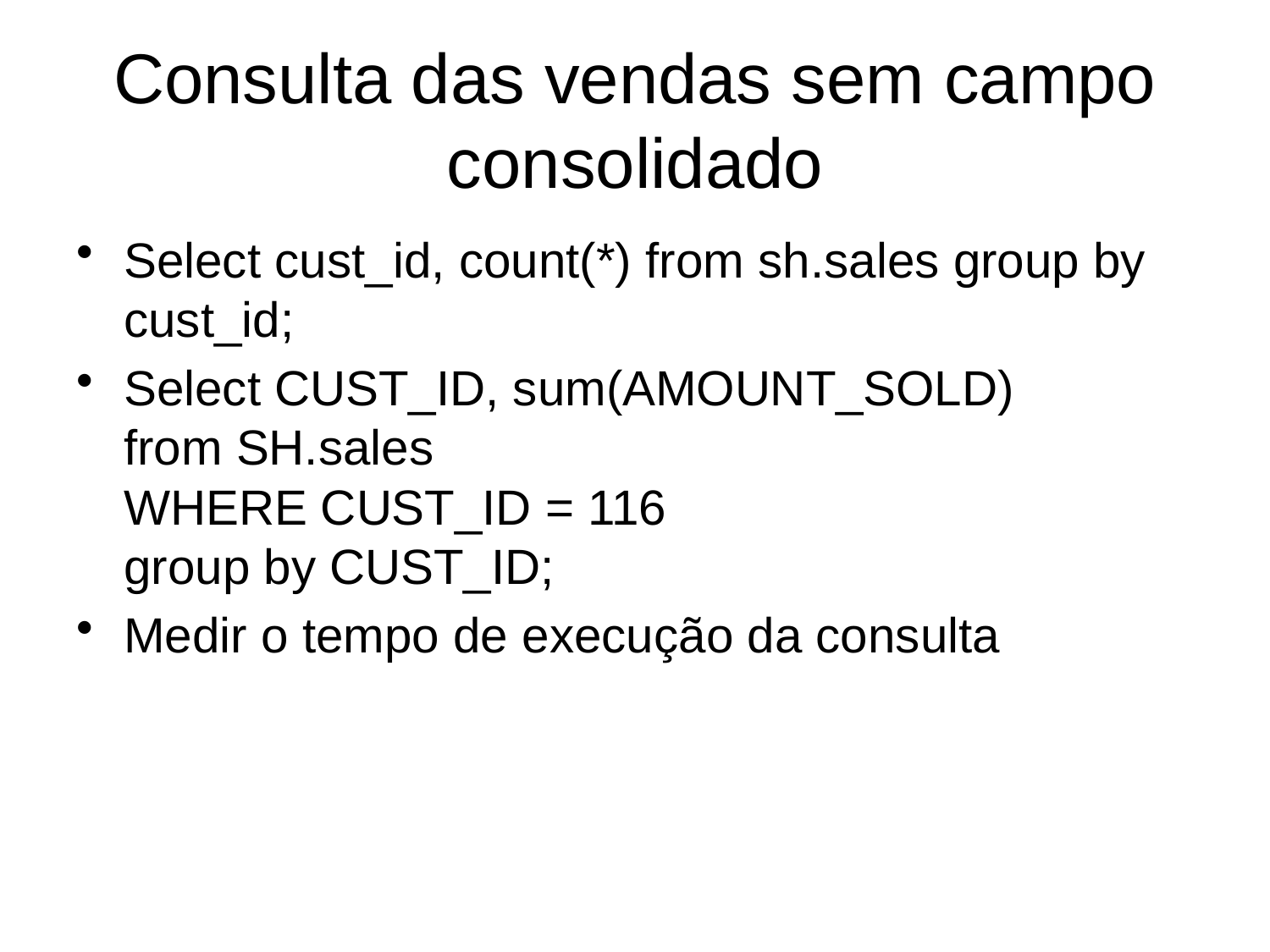

# Consulta das vendas sem campo consolidado
Select cust_id, count(*) from sh.sales group by cust_id;
Select CUST_ID, sum(AMOUNT_SOLD)
from SH.sales
WHERE CUST_ID = 116
group by CUST_ID;
Medir o tempo de execução da consulta